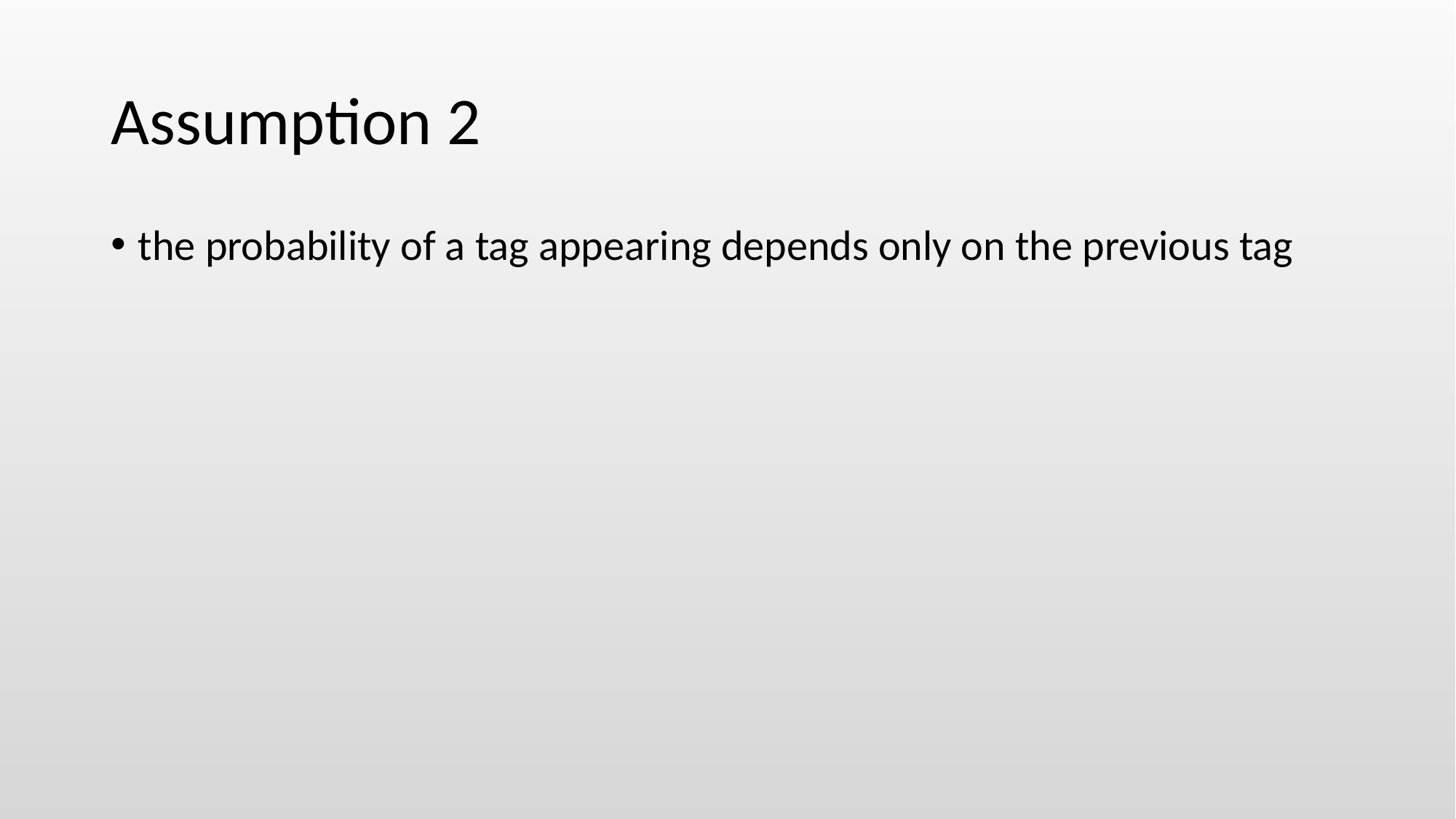

# Assumption 2
the probability of a tag appearing depends only on the previous tag